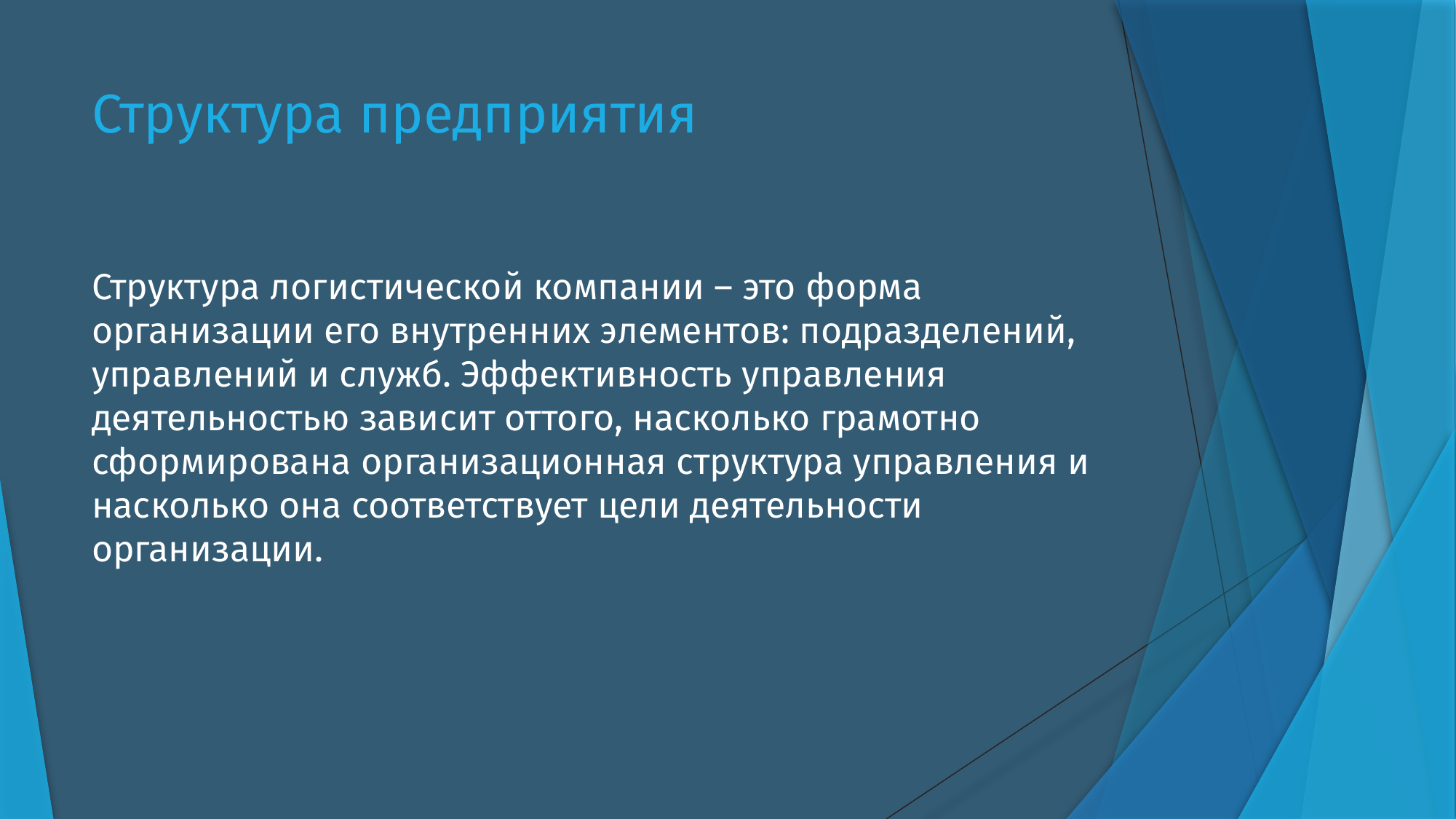

# Структура предприятия
Структура логистической компании – это форма организации его внутренних элементов: подразделений, управлений и служб. Эффективность управления деятельностью зависит оттого, насколько грамотно сформирована организационная структура управления и насколько она соответствует цели деятельности организации.